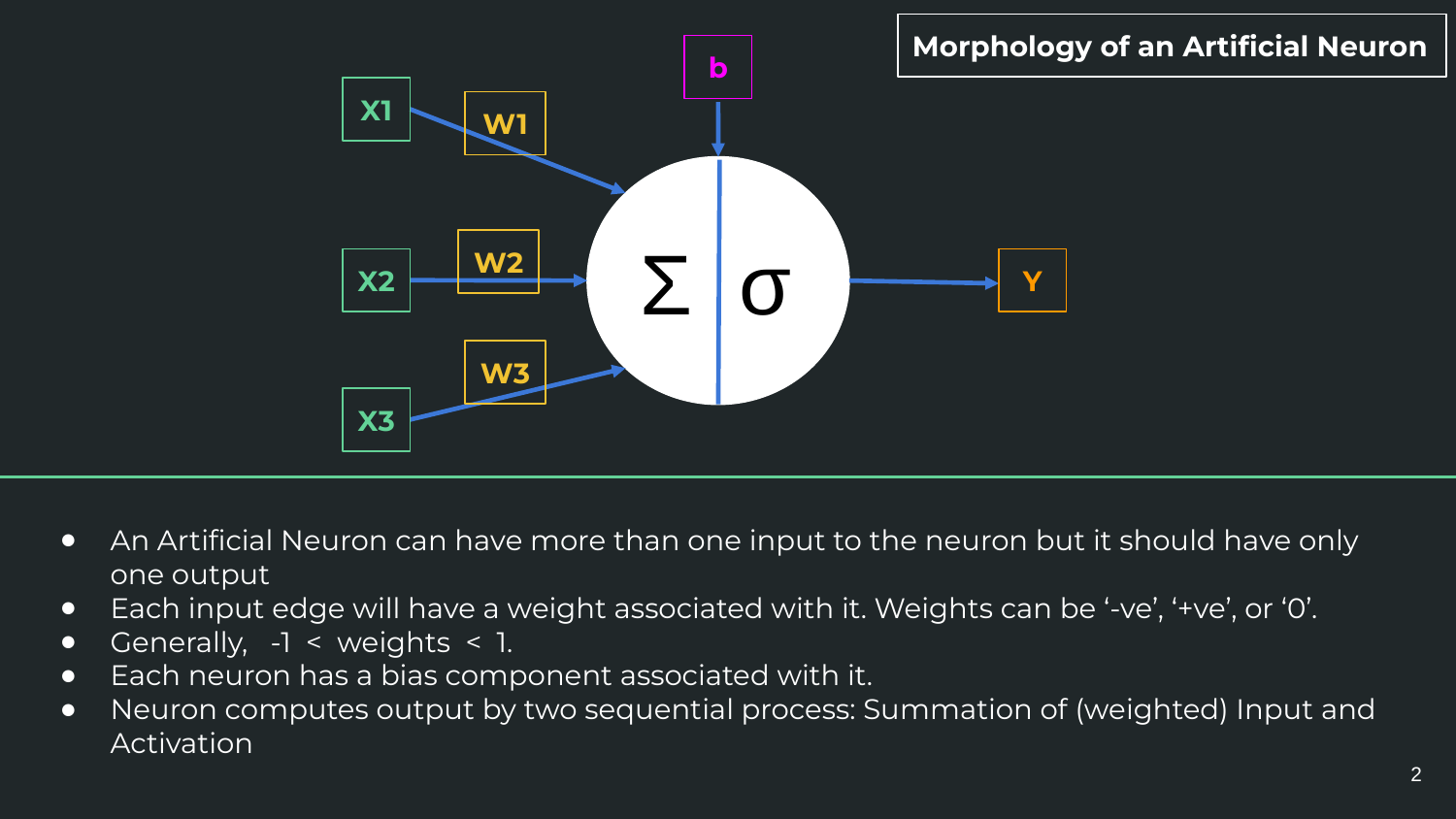

Morphology of an Artificial Neuron
b
X1
W1
Σ  σ
W2
X2
Y
W3
X3
An Artificial Neuron can have more than one input to the neuron but it should have only one output
Each input edge will have a weight associated with it. Weights can be ‘-ve’, ‘+ve’, or ‘0’.
Generally,   -1  <  weights  <  1.
Each neuron has a bias component associated with it.
Neuron computes output by two sequential process: Summation of (weighted) Input and Activation
2